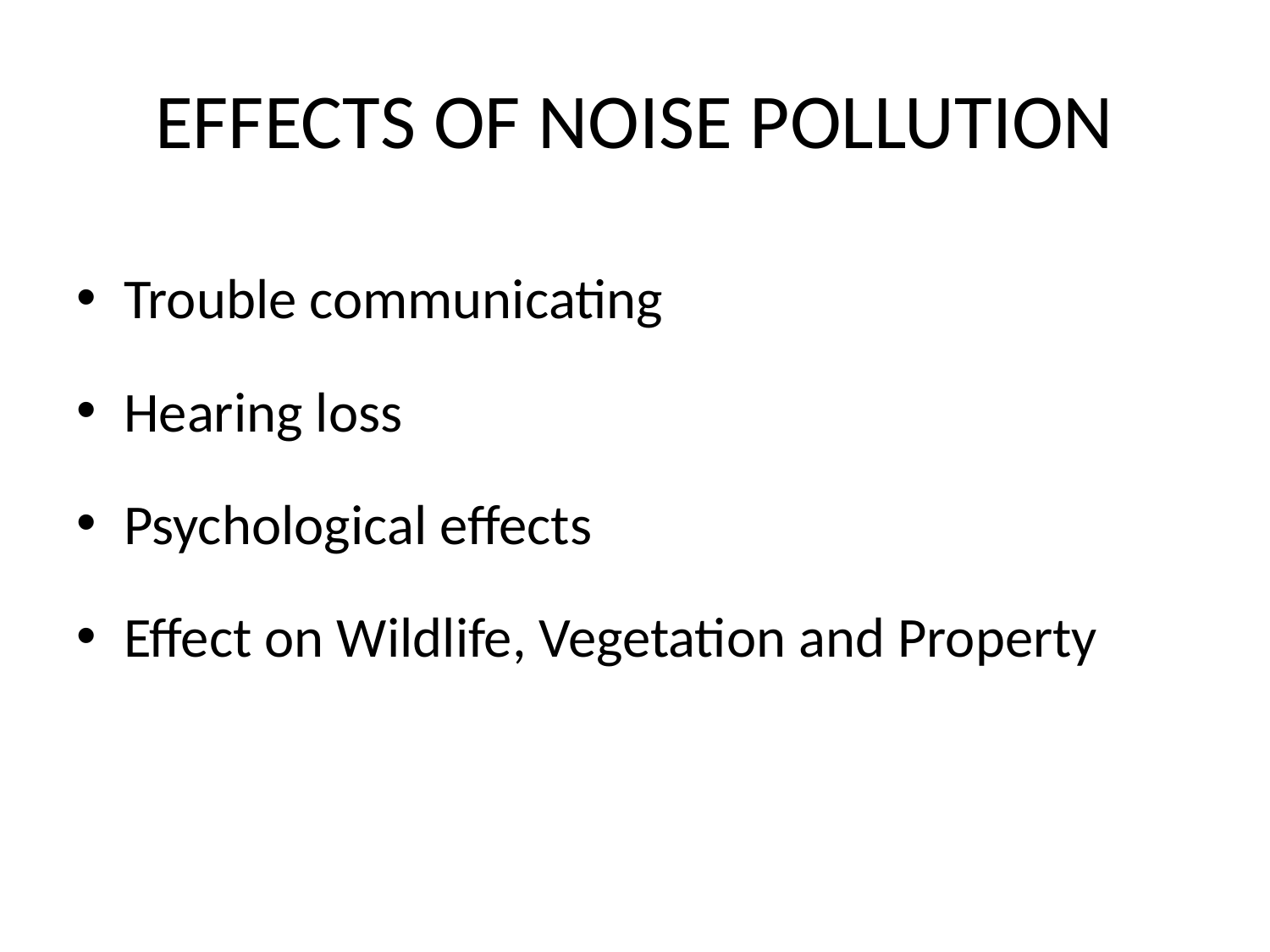

# EFFECTS OF NOISE POLLUTION
Trouble communicating
Hearing loss
Psychological effects
Effect on Wildlife, Vegetation and Property